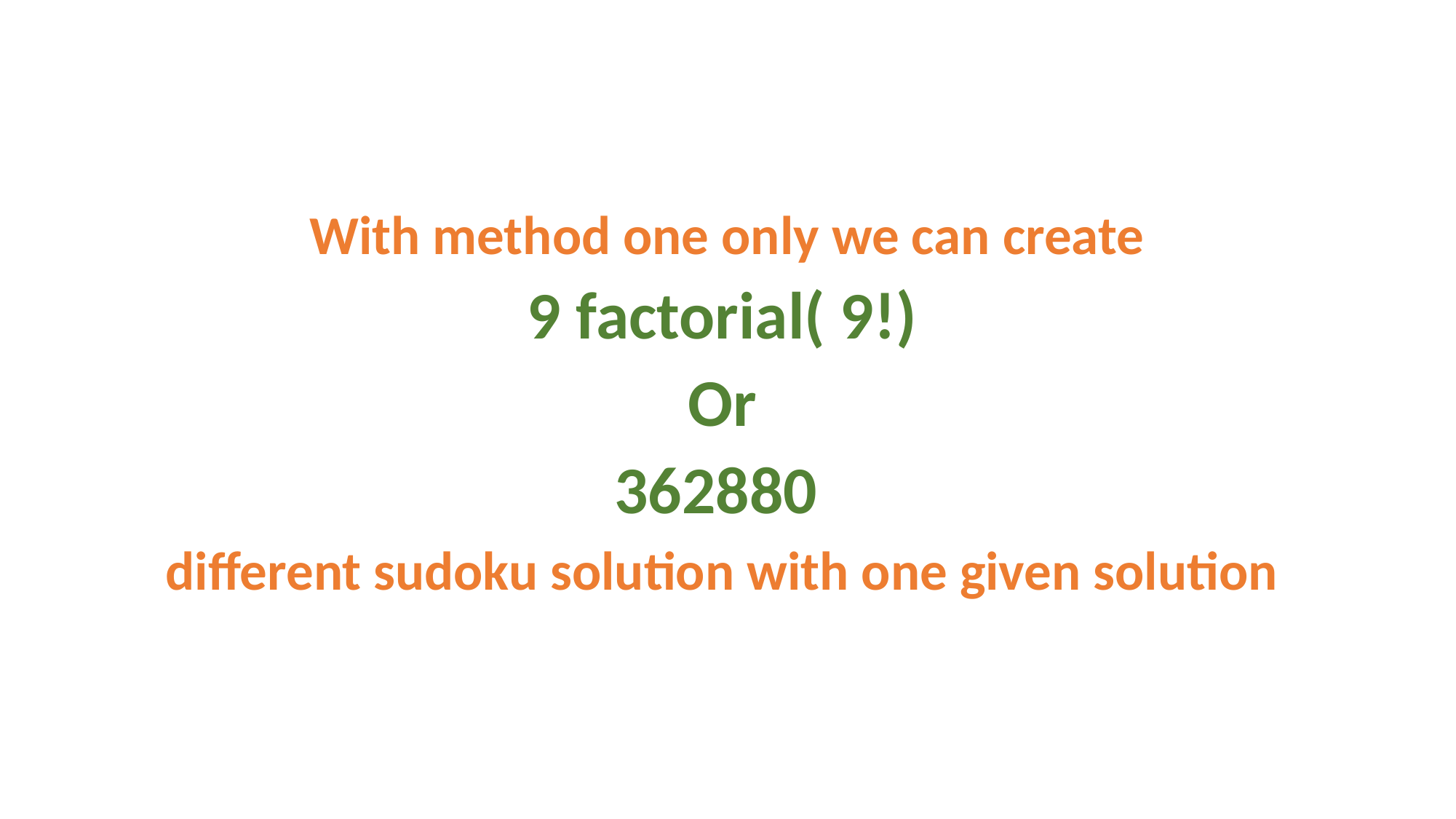

#
 With method one only we can create
9 factorial( 9!)
Or
362880
different sudoku solution with one given solution